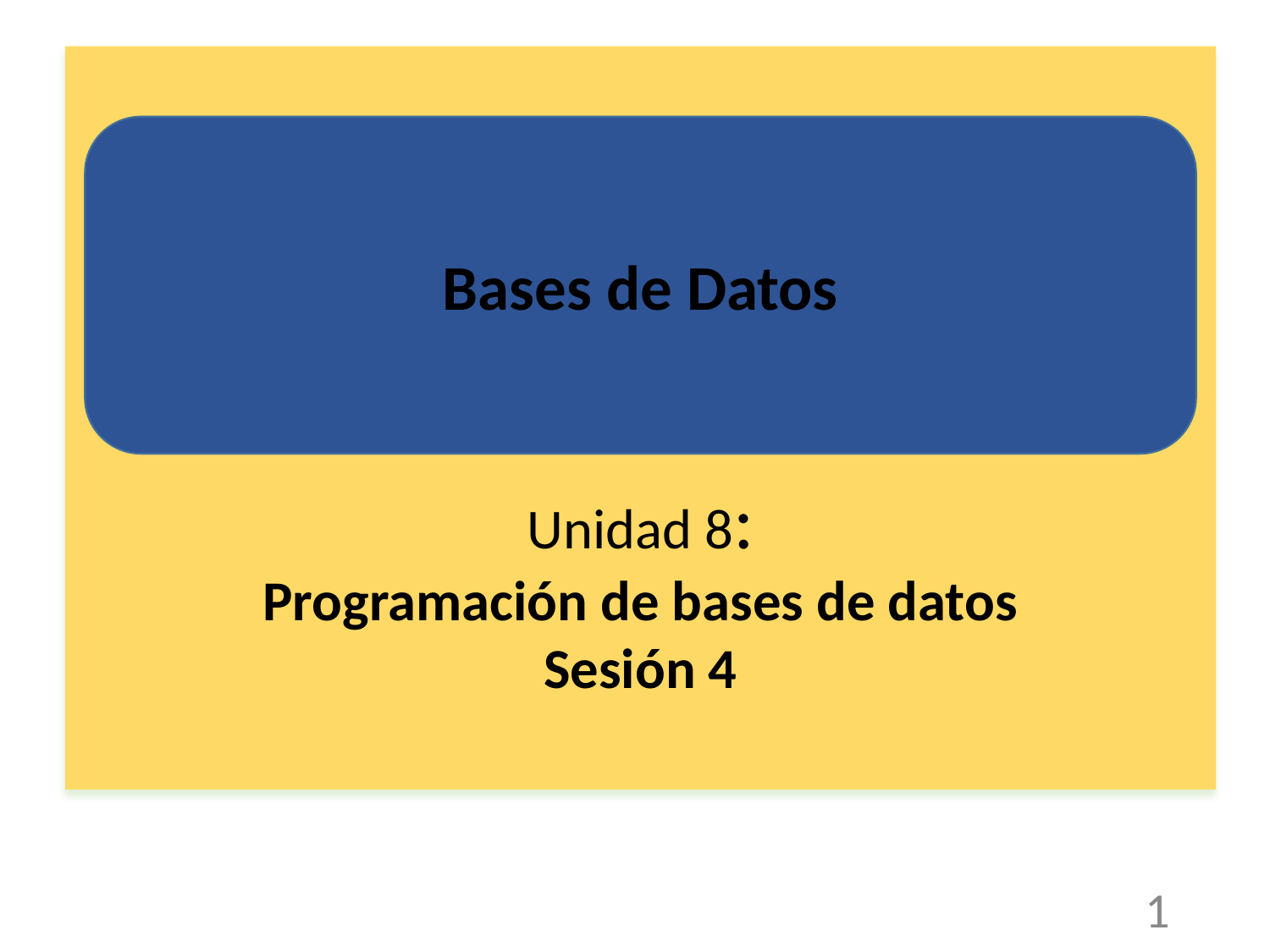

Unidad 8:
Programación de bases de datos
Sesión 4

Bases de Datos
1